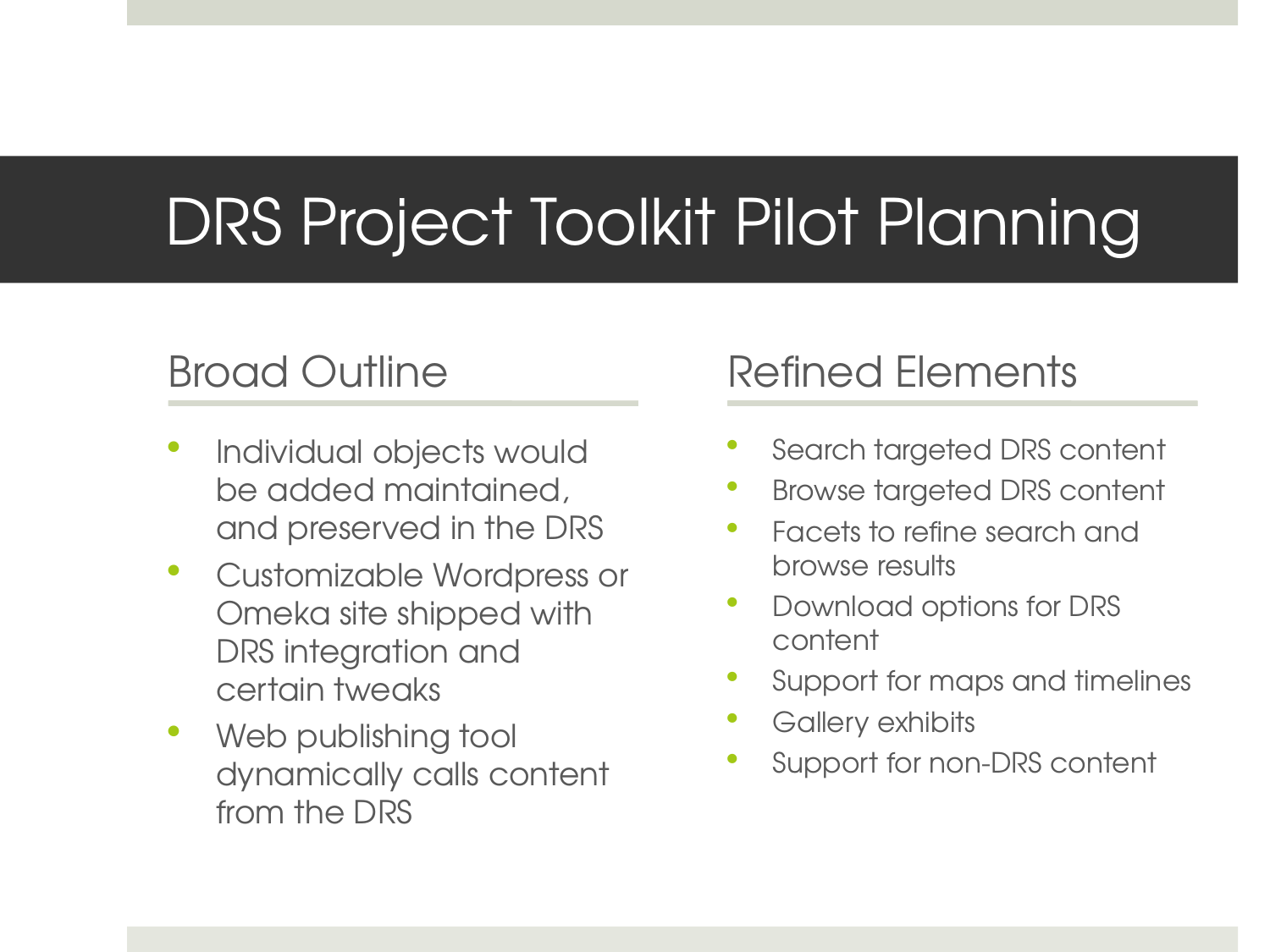

# DRS Project Toolkit Pilot Planning
Broad Outline
Refined Elements
Individual objects would be added maintained, and preserved in the DRS
Customizable Wordpress or Omeka site shipped with DRS integration and certain tweaks
Web publishing tool dynamically calls content from the DRS
Search targeted DRS content
Browse targeted DRS content
Facets to refine search and browse results
Download options for DRS content
Support for maps and timelines
Gallery exhibits
Support for non-DRS content